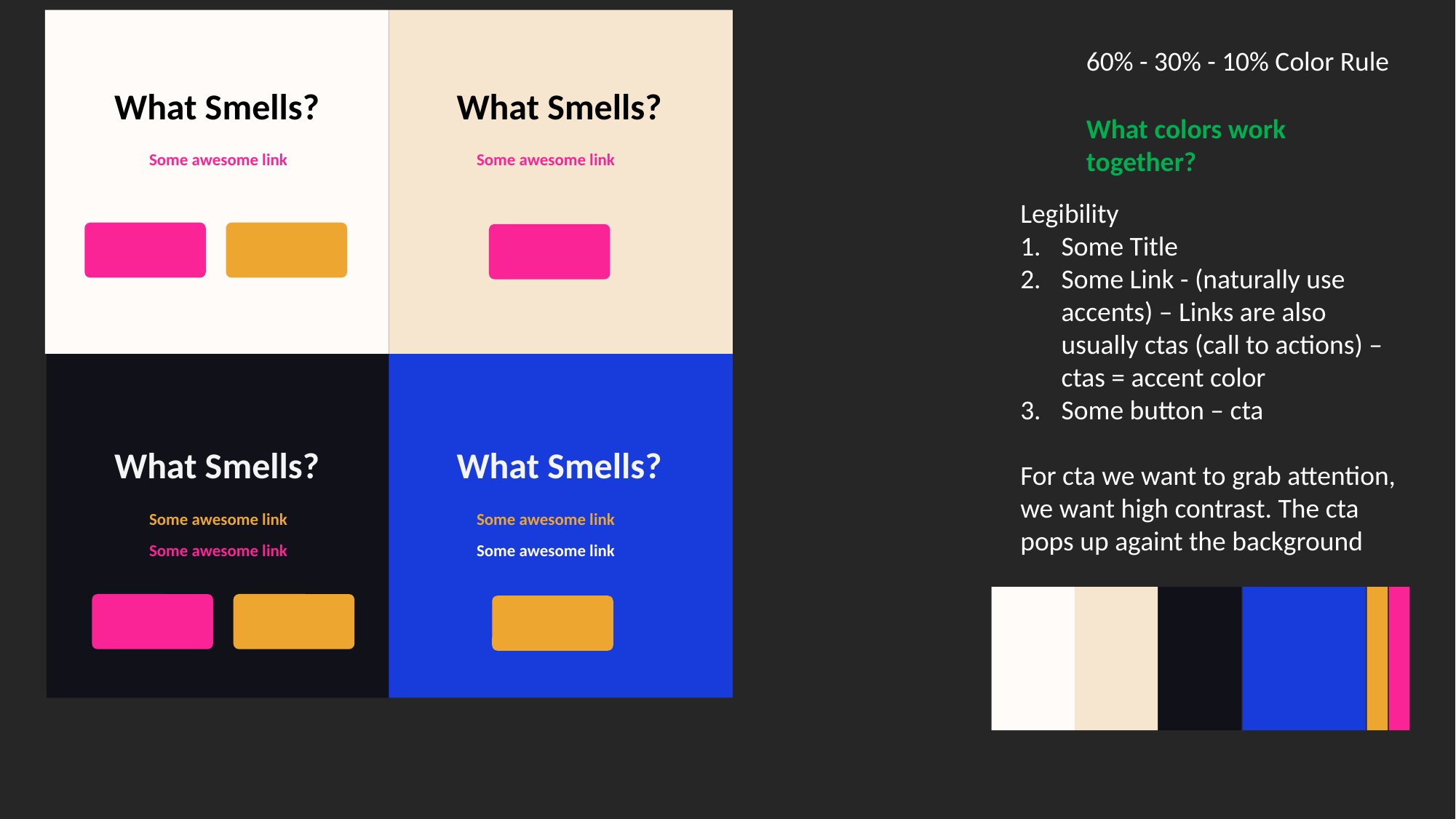

60% - 30% - 10% Color Rule
What Smells?
What Smells?
What colors work together?
Some awesome link
Some awesome link
Legibility
Some Title
Some Link - (naturally use accents) – Links are also usually ctas (call to actions) – ctas = accent color
Some button – cta

For cta we want to grab attention, we want high contrast. The cta pops up againt the background

What Smells?
What Smells?
Some awesome link
Some awesome link
Some awesome link
Some awesome link